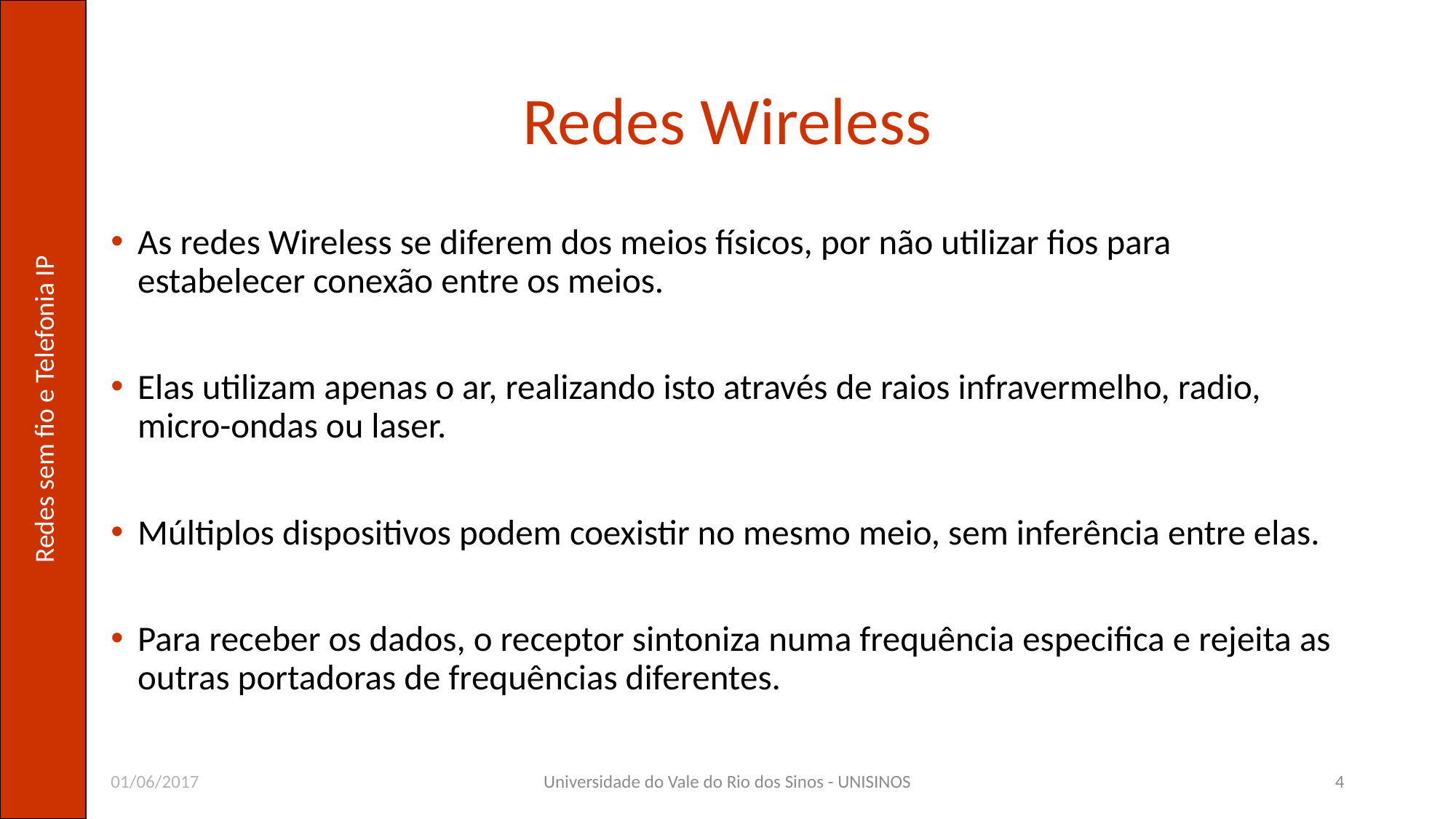

# Redes Wireless
As redes Wireless se diferem dos meios físicos, por não utilizar fios para estabelecer conexão entre os meios.

Elas utilizam apenas o ar, realizando isto através de raios infravermelho, radio, micro-ondas ou laser.

Múltiplos dispositivos podem coexistir no mesmo meio, sem inferência entre elas.

Para receber os dados, o receptor sintoniza numa frequência especifica e rejeita as outras portadoras de frequências diferentes.
01/06/2017
Universidade do Vale do Rio dos Sinos - UNISINOS
4